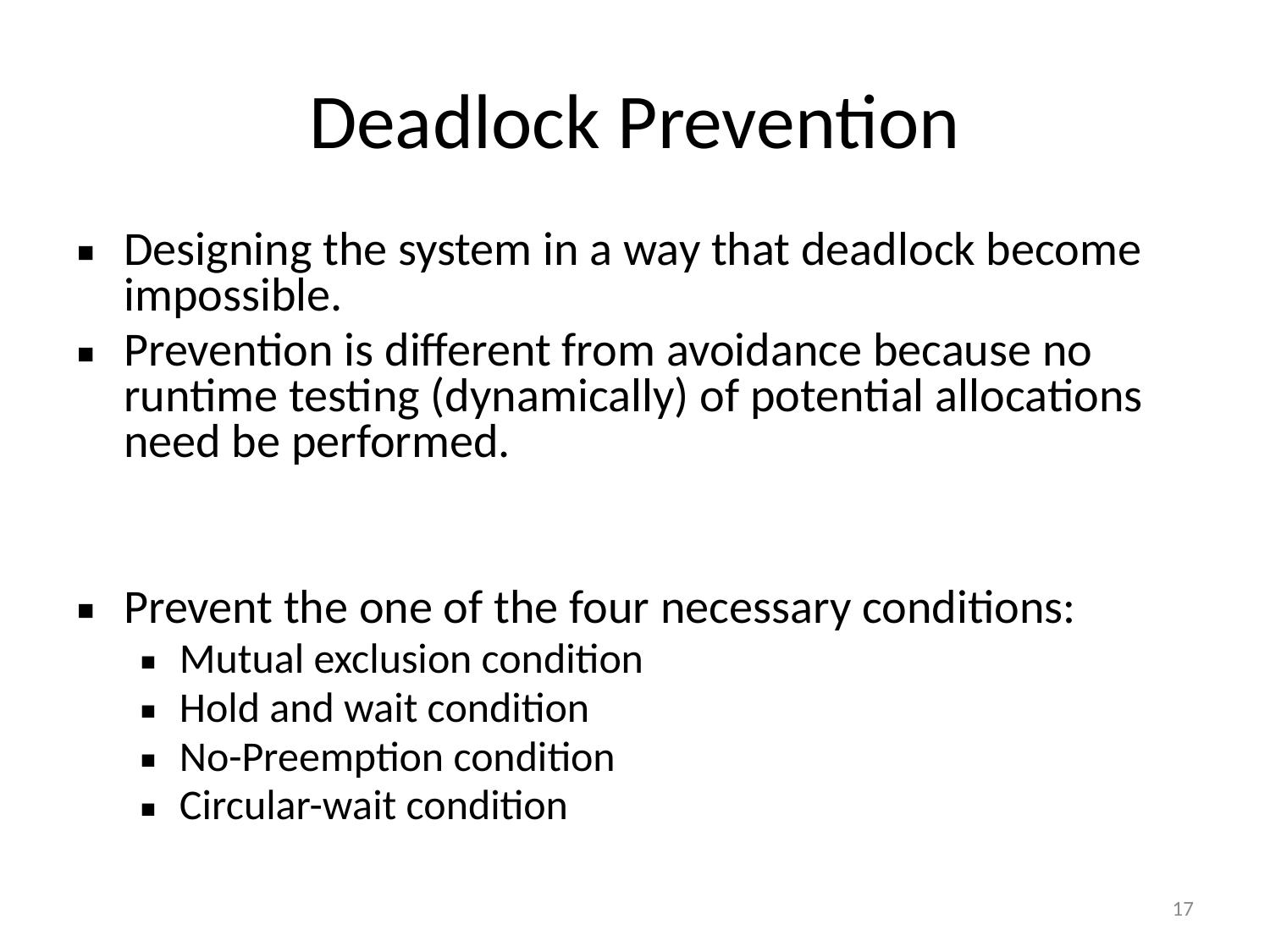

# Deadlock Prevention
Designing the system in a way that deadlock become impossible.
Prevention is different from avoidance because no runtime testing (dynamically) of potential allocations need be performed.

Prevent the one of the four necessary conditions:
Mutual exclusion condition
Hold and wait condition
No-Preemption condition
Circular-wait condition

17